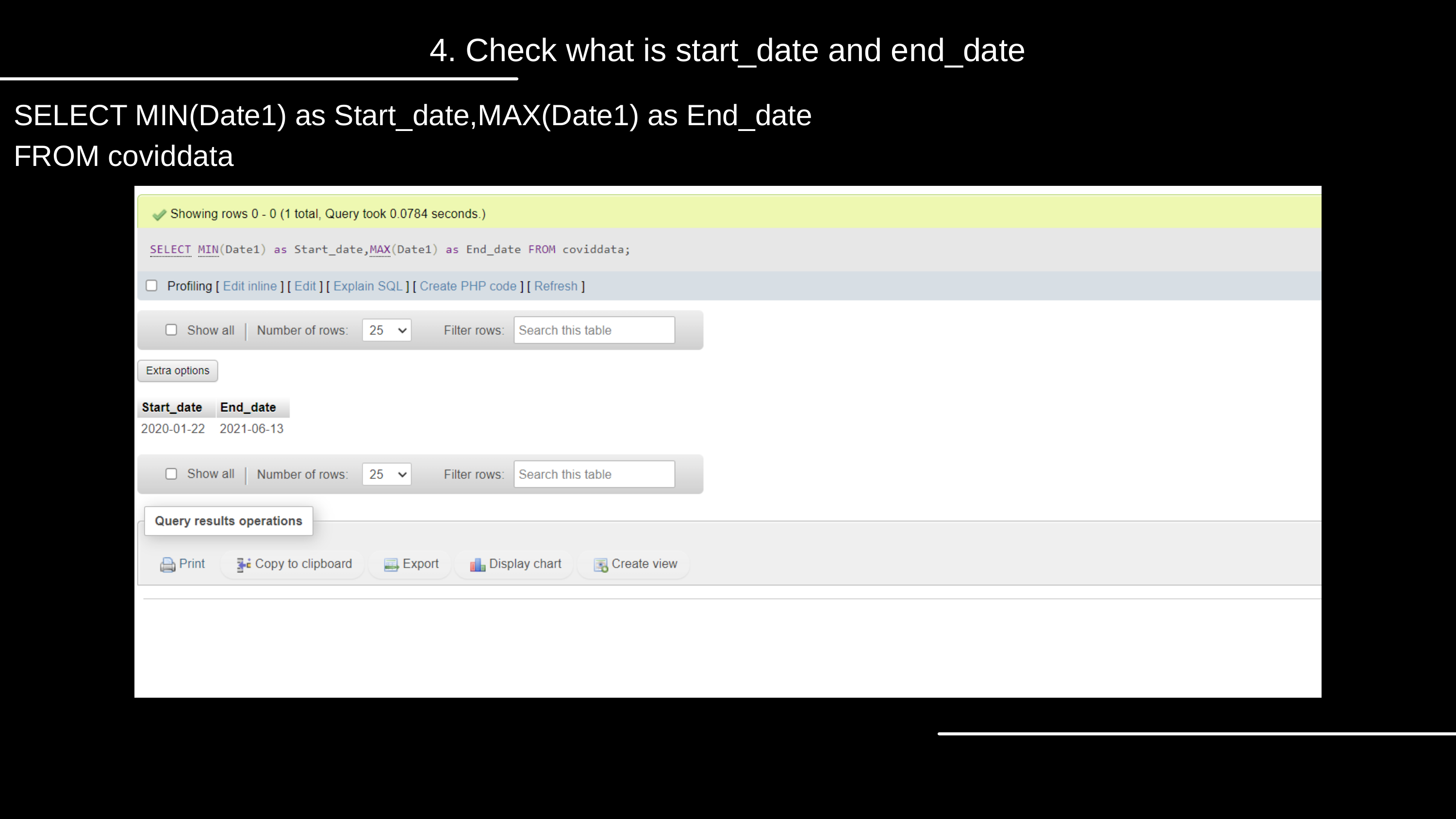

4. Check what is start_date and end_date

SELECT MIN(Date1) as Start_date,MAX(Date1) as End_date
FROM coviddata